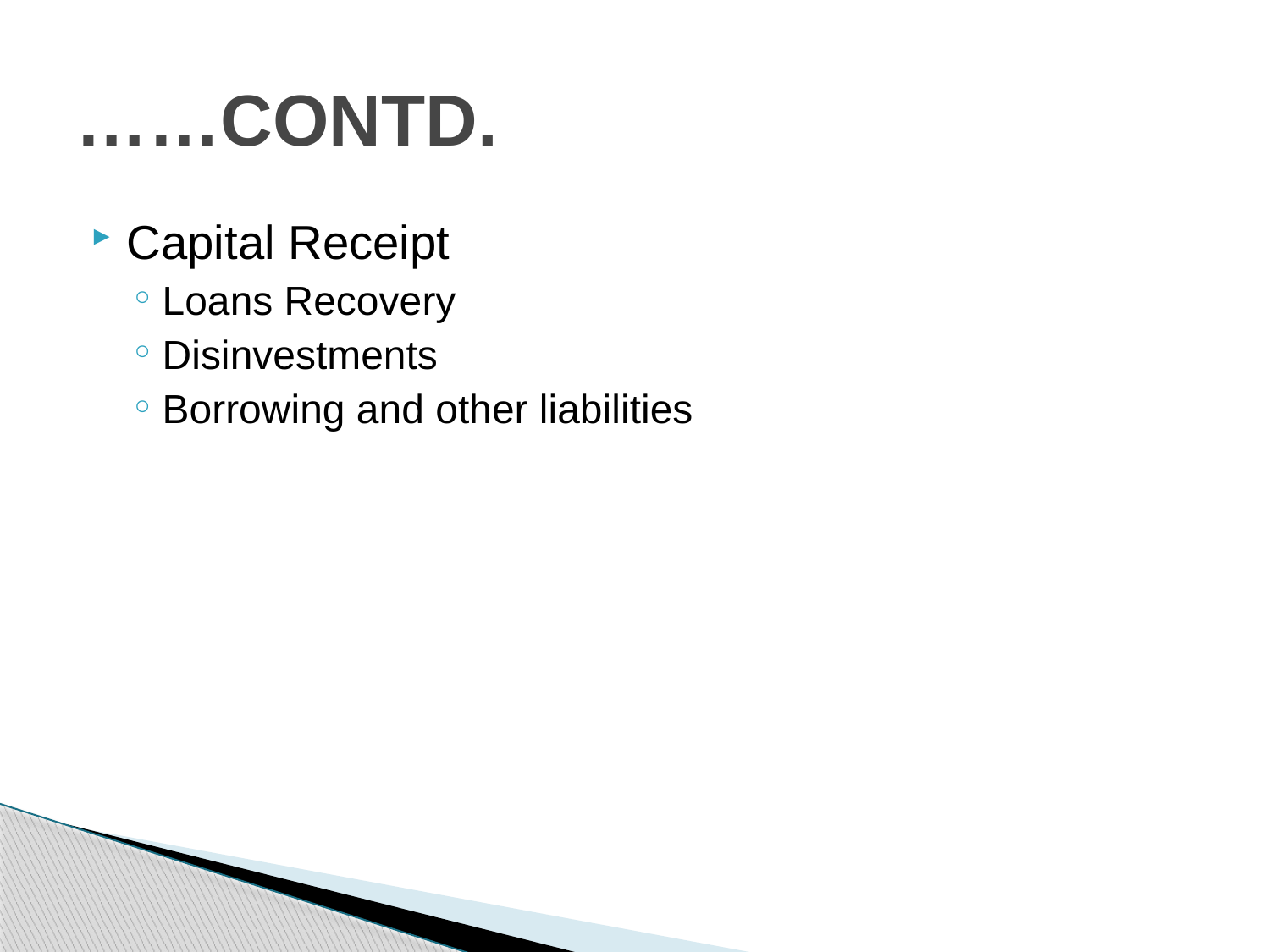

# ……CONTD.
Capital Receipt
Loans Recovery
Disinvestments
Borrowing and other liabilities